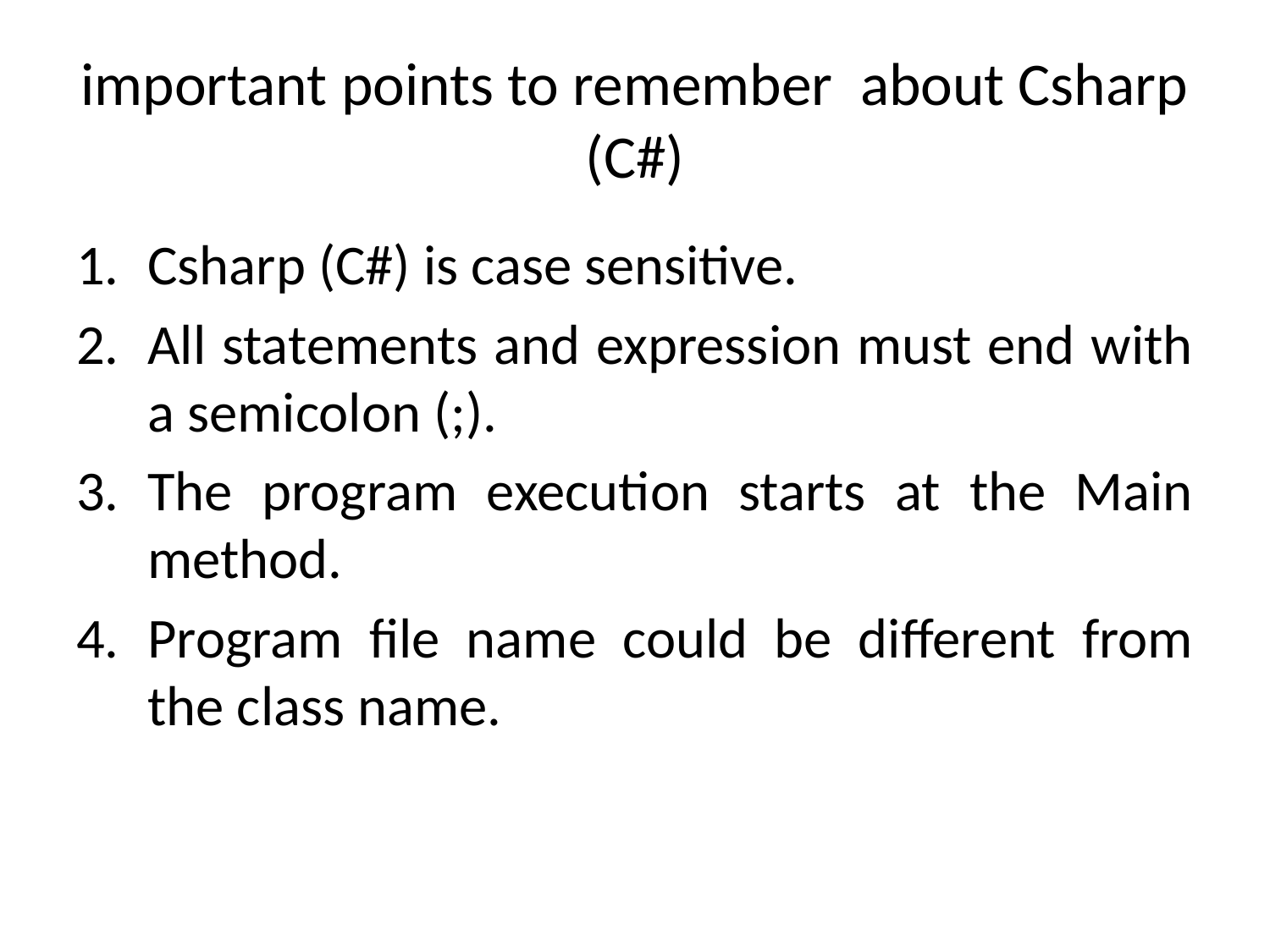

# important points to remember  about Csharp (C#)
Csharp (C#) is case sensitive.
All statements and expression must end with a semicolon (;).
The program execution starts at the Main method.
Program file name could be different from the class name.